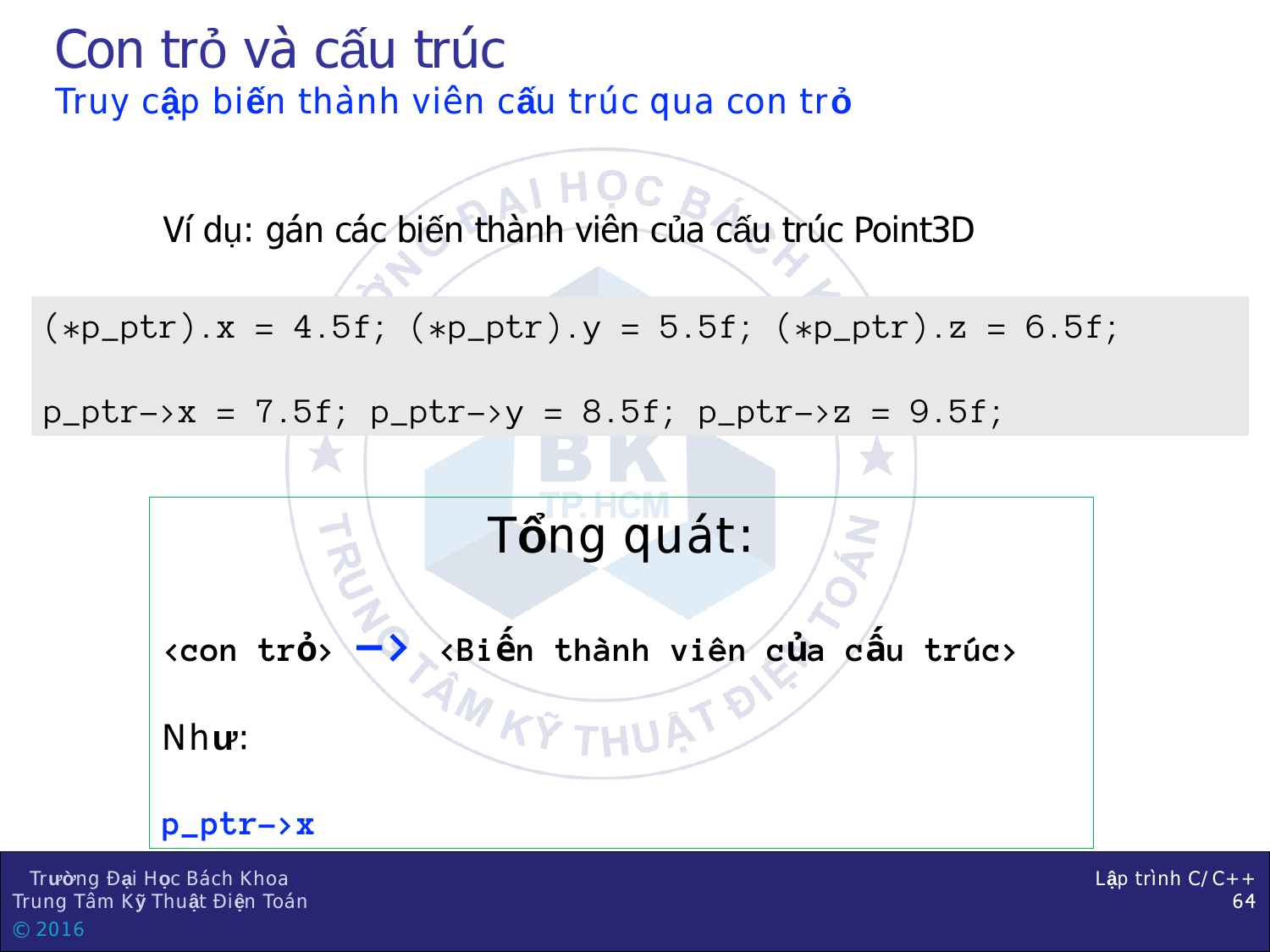

# Con trỏ và cấu trúc Truy cập biến thành viên cấu trúc qua con trỏ
Ví dụ: gán các biến thành viên của cấu trúc Point3D
(*p_ptr).x = 4.5f; (*p_ptr).y = 5.5f; (*p_ptr).z = 6.5f;

p_ptr->x = 7.5f; p_ptr->y = 8.5f; p_ptr->z = 9.5f;
Tổng quát:

<con trỏ> -> <Biến thành viên của cấu trúc>

Như:

p_ptr->x